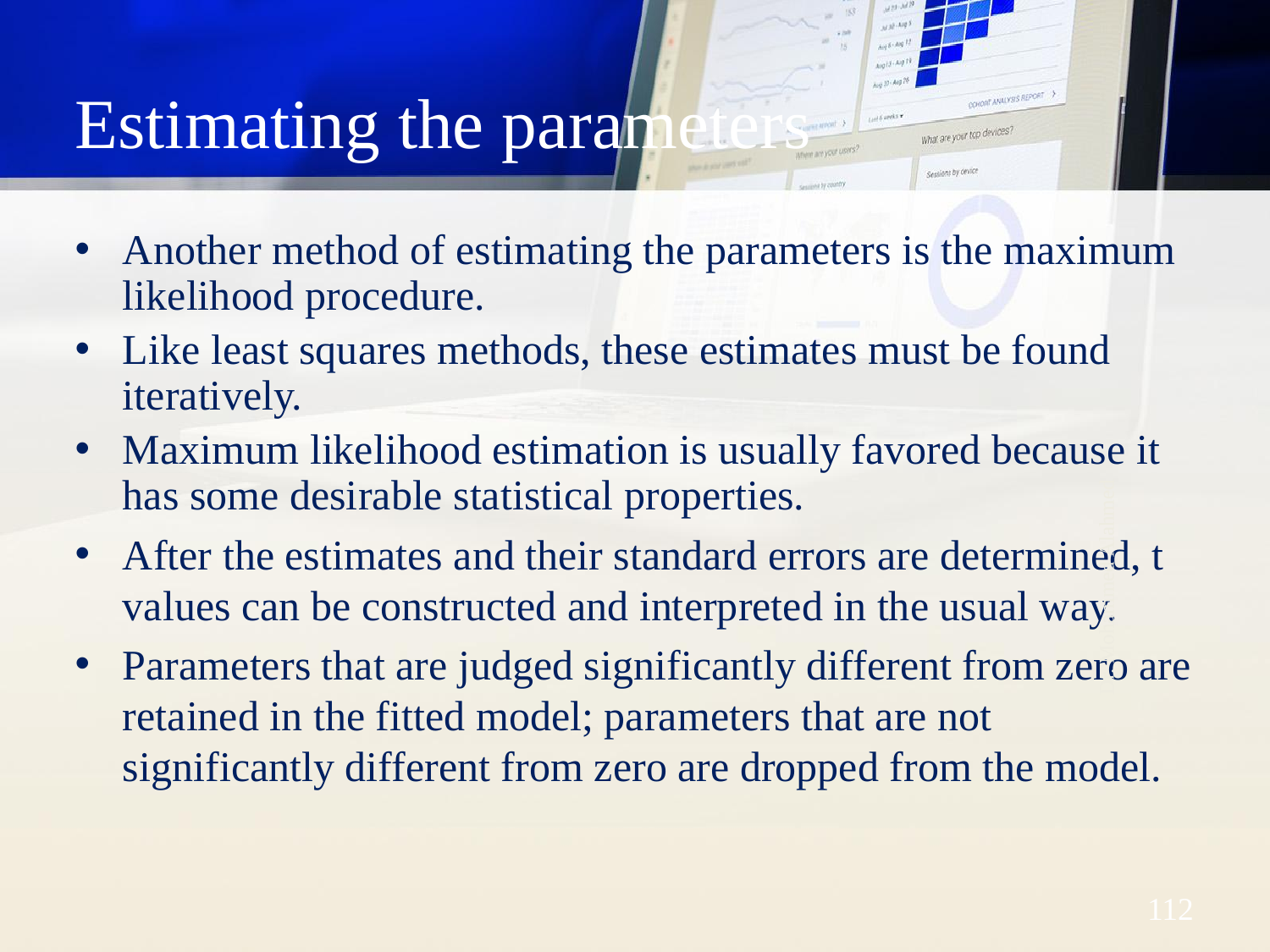

# Estimating the parameters
Another method of estimating the parameters is the maximum likelihood procedure.
Like least squares methods, these estimates must be found iteratively.
Maximum likelihood estimation is usually favored because it has some desirable statistical properties.
After the estimates and their standard errors are determined, t values can be constructed and interpreted in the usual way.
Parameters that are judged significantly different from zero are retained in the fitted model; parameters that are not significantly different from zero are dropped from the model.
Dr. Mohammed Alahmed
112